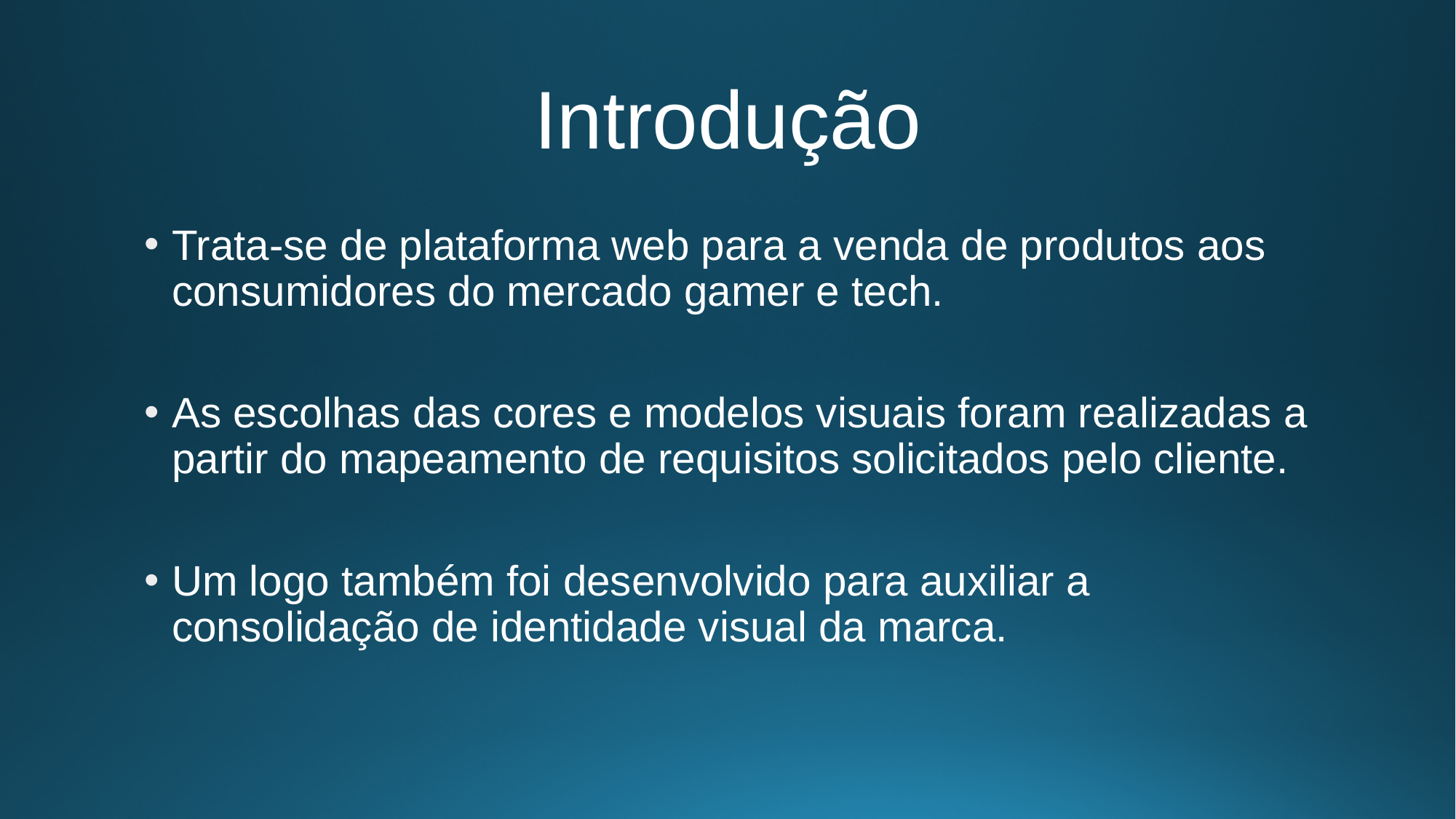

# Introdução
Trata-se de plataforma web para a venda de produtos aos consumidores do mercado gamer e tech.

As escolhas das cores e modelos visuais foram realizadas a partir do mapeamento de requisitos solicitados pelo cliente.

Um logo também foi desenvolvido para auxiliar a consolidação de identidade visual da marca.